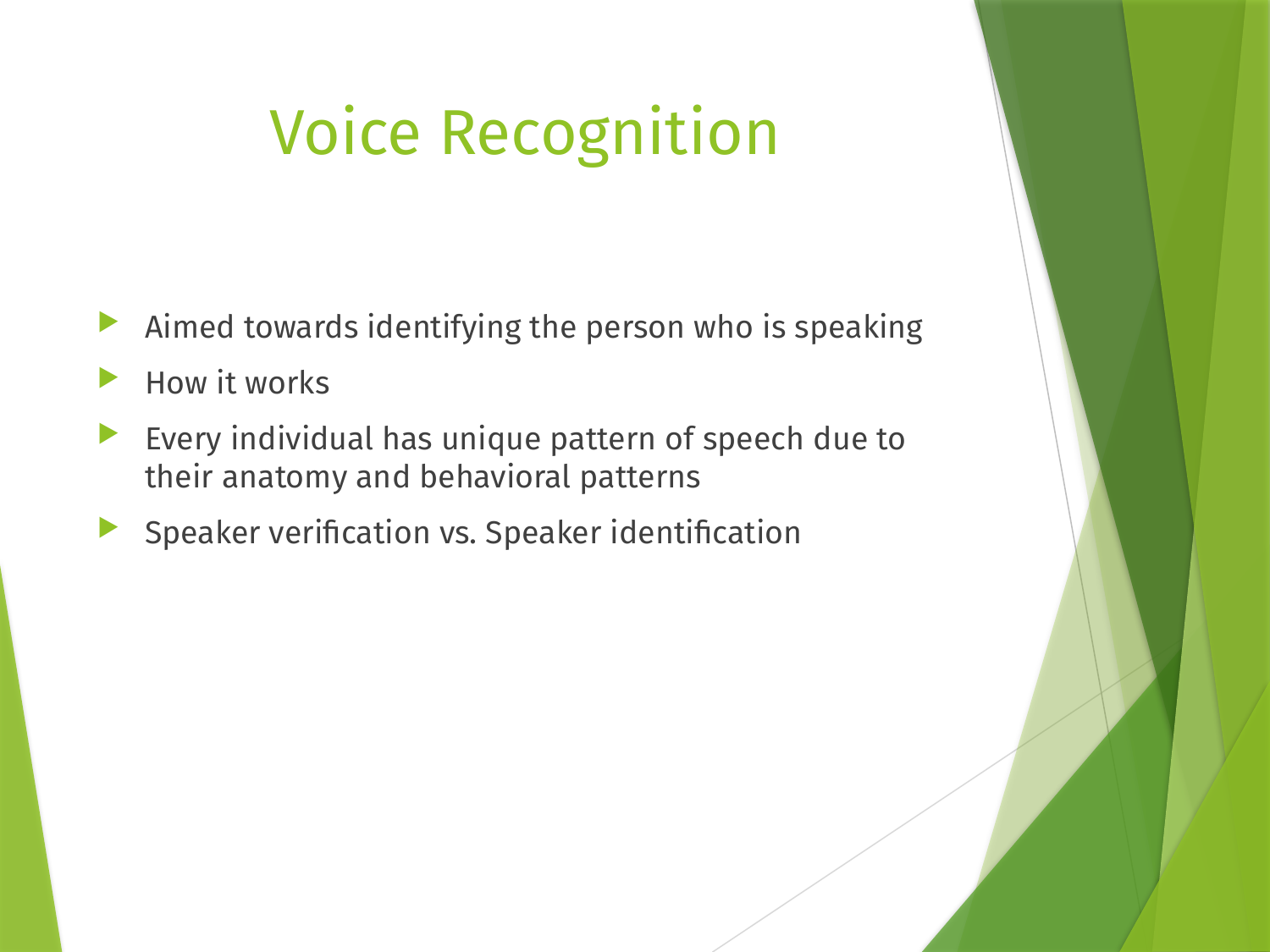

# Voice Recognition
Aimed towards identifying the person who is speaking
How it works
Every individual has unique pattern of speech due to their anatomy and behavioral patterns
Speaker verification vs. Speaker identification